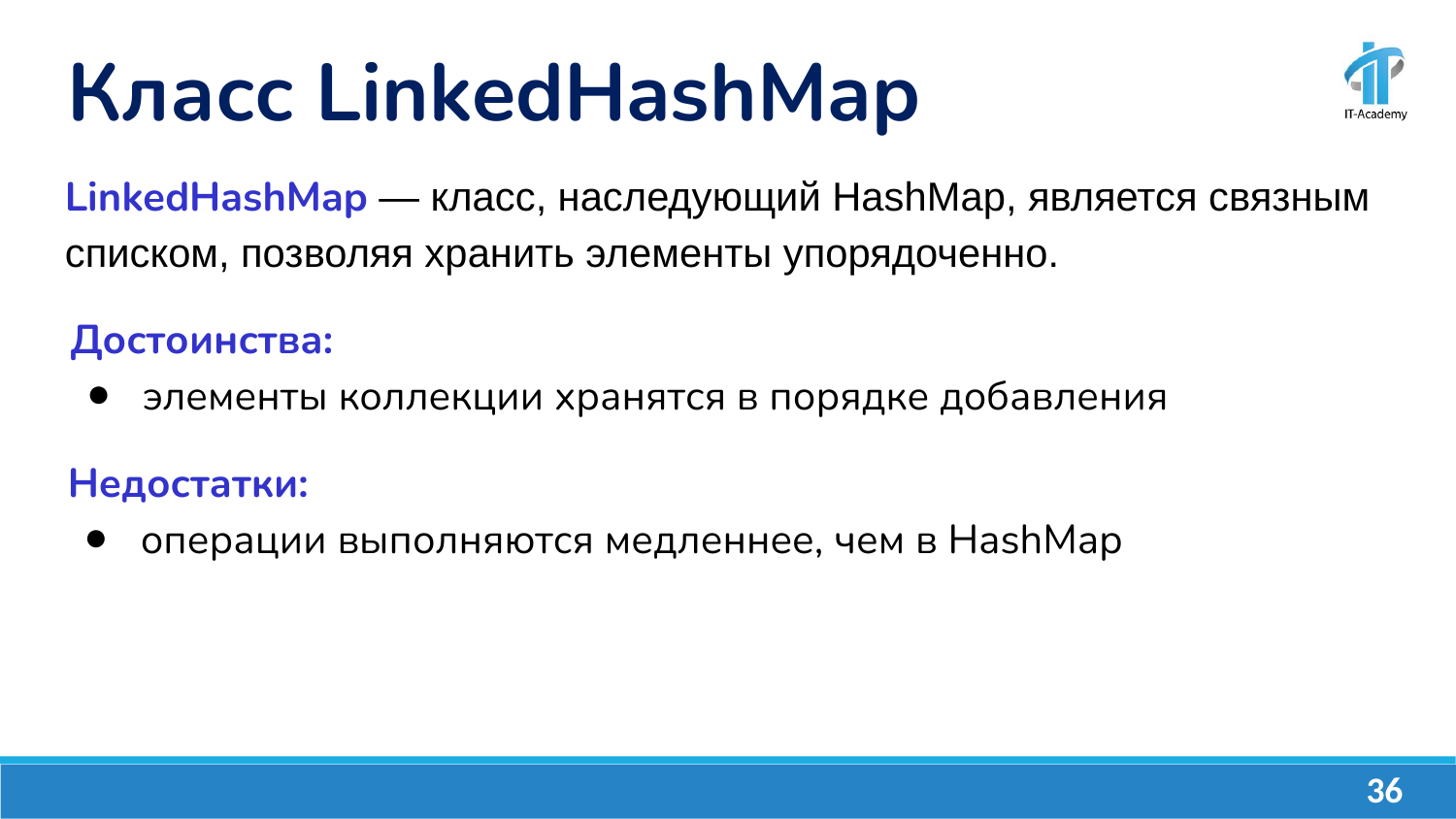

Класс LinkedHashMap
LinkedHashMap — класс, наследующий HashMap, является связным списком, позволяя хранить элементы упорядоченно.
Достоинства:
элементы коллекции хранятся в порядке добавления
Недостатки:
операции выполняются медленнее, чем в HashMap
36